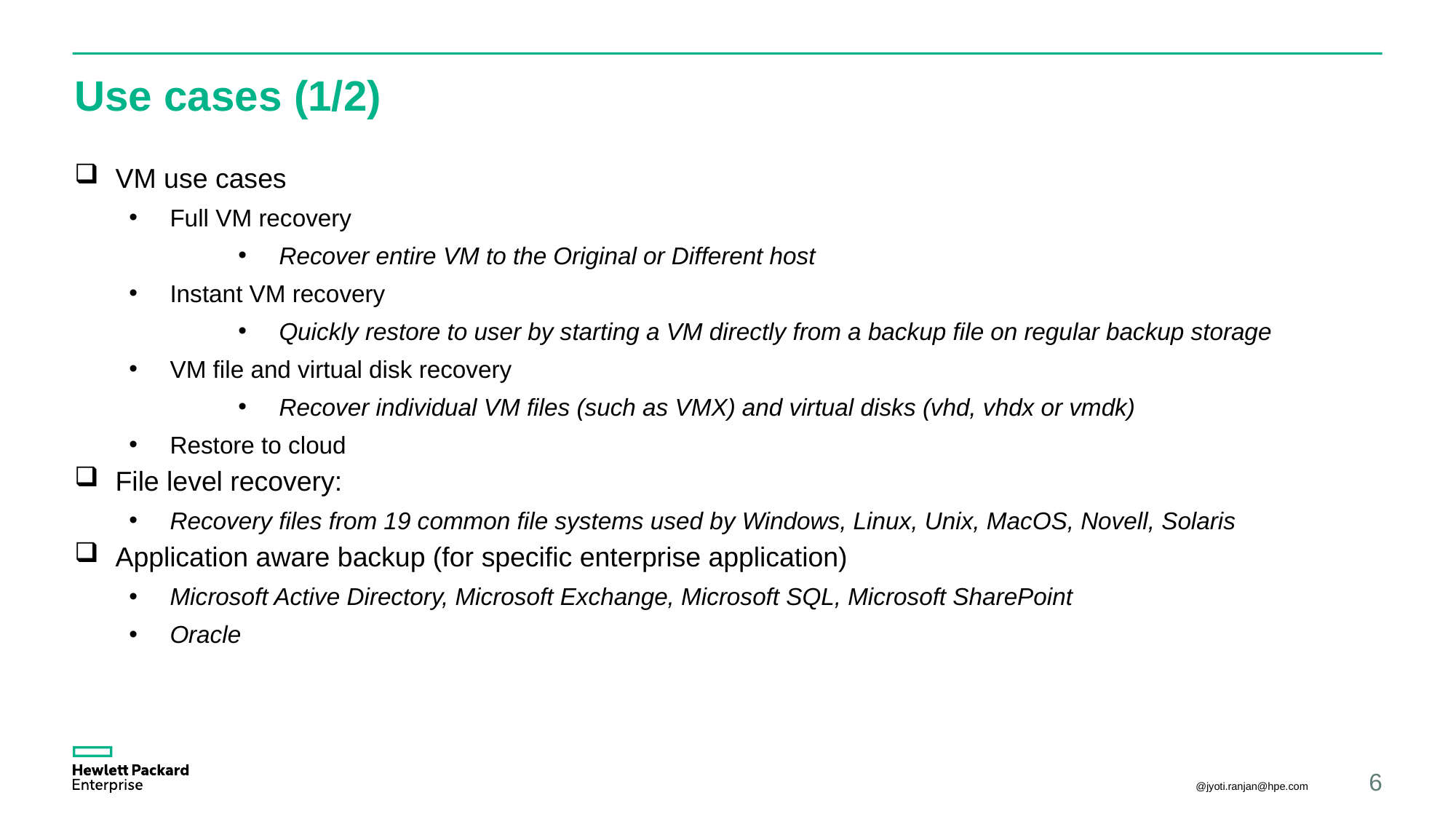

# Use cases (1/2)
VM use cases
Full VM recovery
Recover entire VM to the Original or Different host
Instant VM recovery
Quickly restore to user by starting a VM directly from a backup file on regular backup storage
VM file and virtual disk recovery
Recover individual VM files (such as VMX) and virtual disks (vhd, vhdx or vmdk)
Restore to cloud
File level recovery:
Recovery files from 19 common file systems used by Windows, Linux, Unix, MacOS, Novell, Solaris
Application aware backup (for specific enterprise application)
Microsoft Active Directory, Microsoft Exchange, Microsoft SQL, Microsoft SharePoint
Oracle
@jyoti.ranjan@hpe.com
6